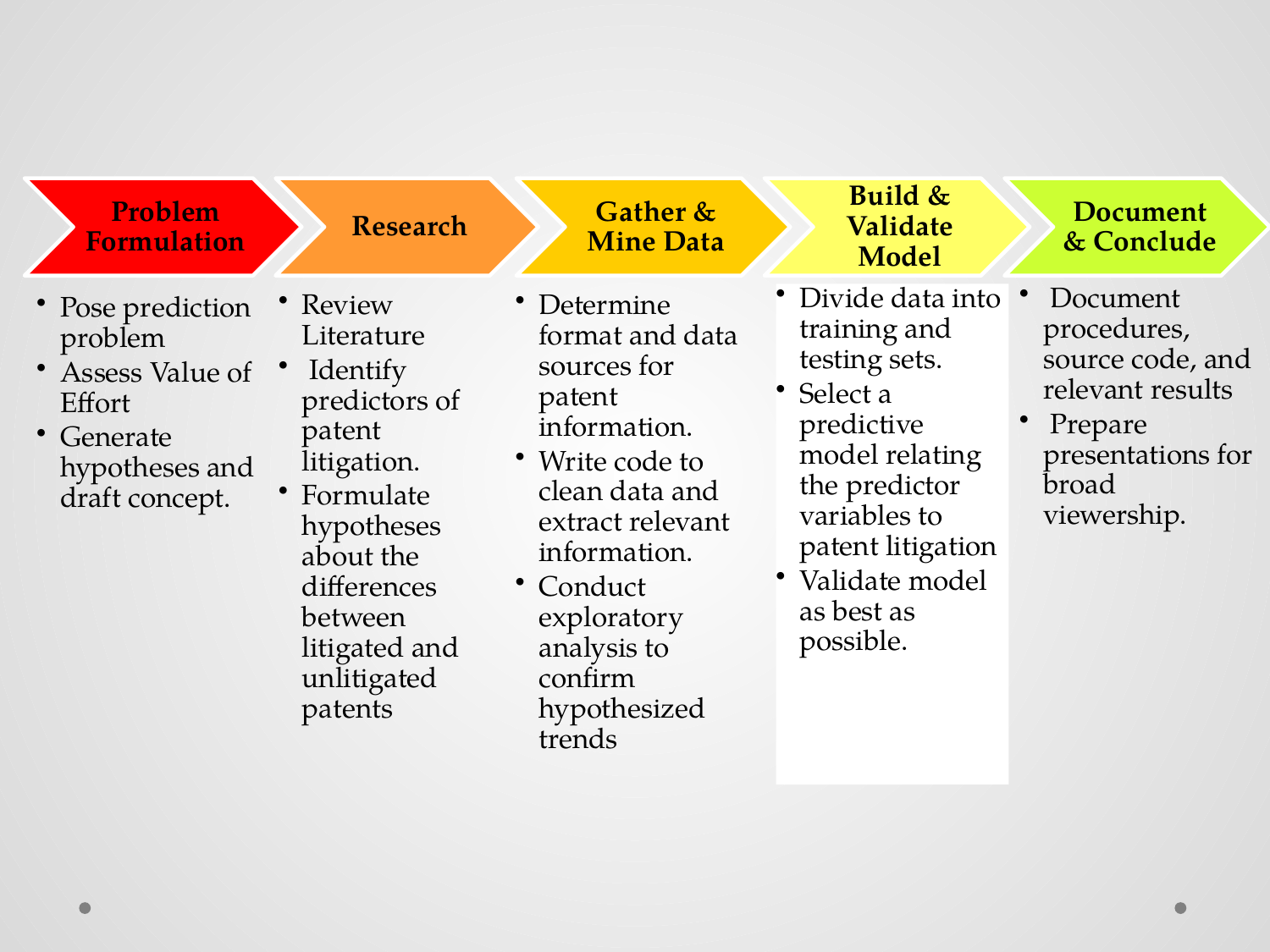

Problem Formulation
Pose prediction problem
Assess Value of Effort
Generate hypotheses and draft concept.
Research
Review Literature
 Identify predictors of patent litigation.
Formulate hypotheses about the differences between litigated and unlitigated patents
Gather & Mine Data
Determine format and data sources for patent information.
Write code to clean data and extract relevant information.
Conduct exploratory analysis to confirm hypothesized trends
Build & Validate Model
Divide data into training and testing sets.
Select a predictive model relating the predictor variables to patent litigation
Validate model as best as possible.
Document & Conclude
 Document procedures, source code, and relevant results
 Prepare presentations for broad viewership.